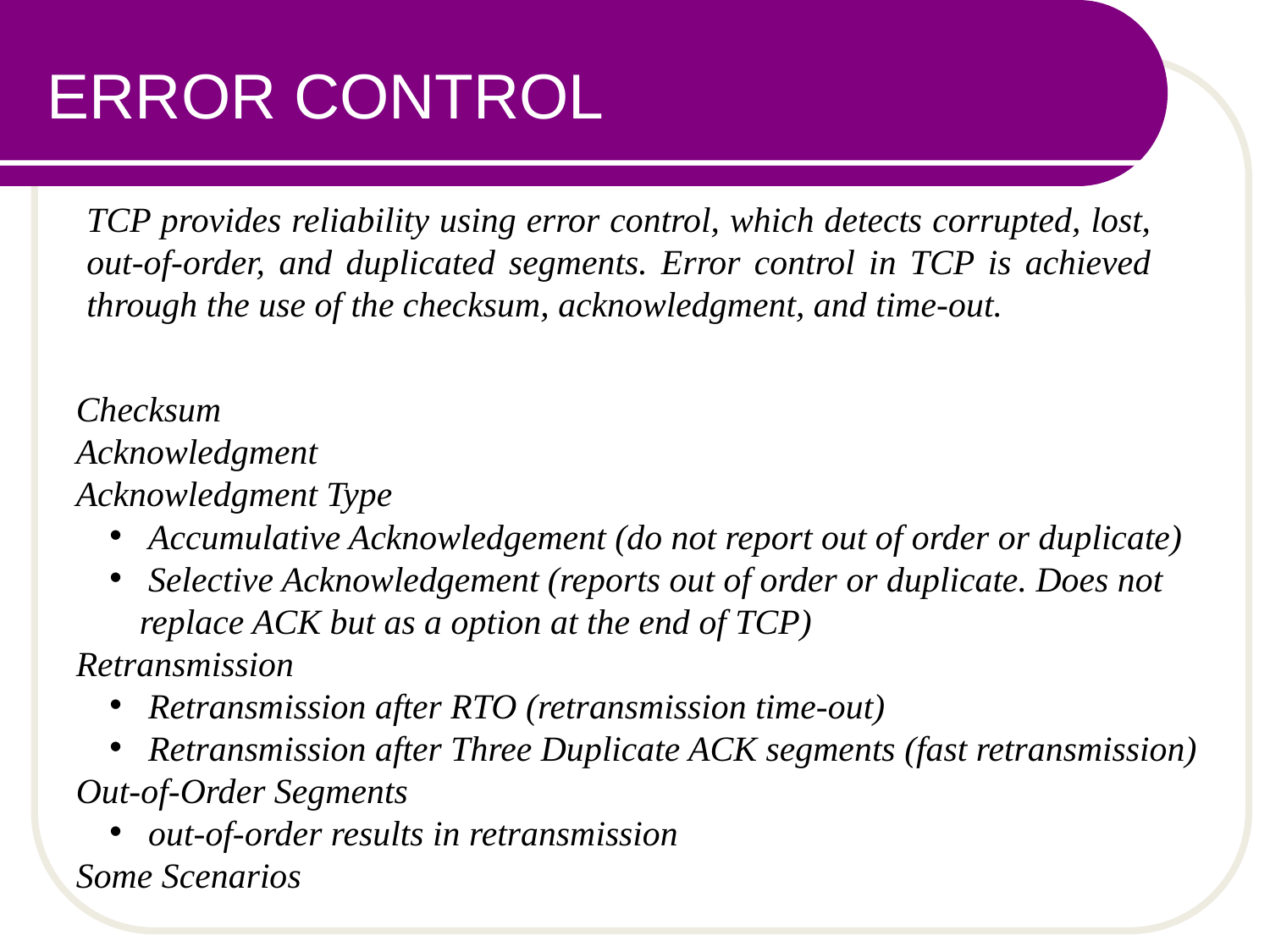

ERROR CONTROL
TCP provides reliability using error control, which detects corrupted, lost, out-of-order, and duplicated segments. Error control in TCP is achieved through the use of the checksum, acknowledgment, and time-out.
Checksum
Acknowledgment
Acknowledgment Type
 Accumulative Acknowledgement (do not report out of order or duplicate)
 Selective Acknowledgement (reports out of order or duplicate. Does not replace ACK but as a option at the end of TCP)
Retransmission
 Retransmission after RTO (retransmission time-out)
 Retransmission after Three Duplicate ACK segments (fast retransmission)
Out-of-Order Segments
 out-of-order results in retransmission
Some Scenarios